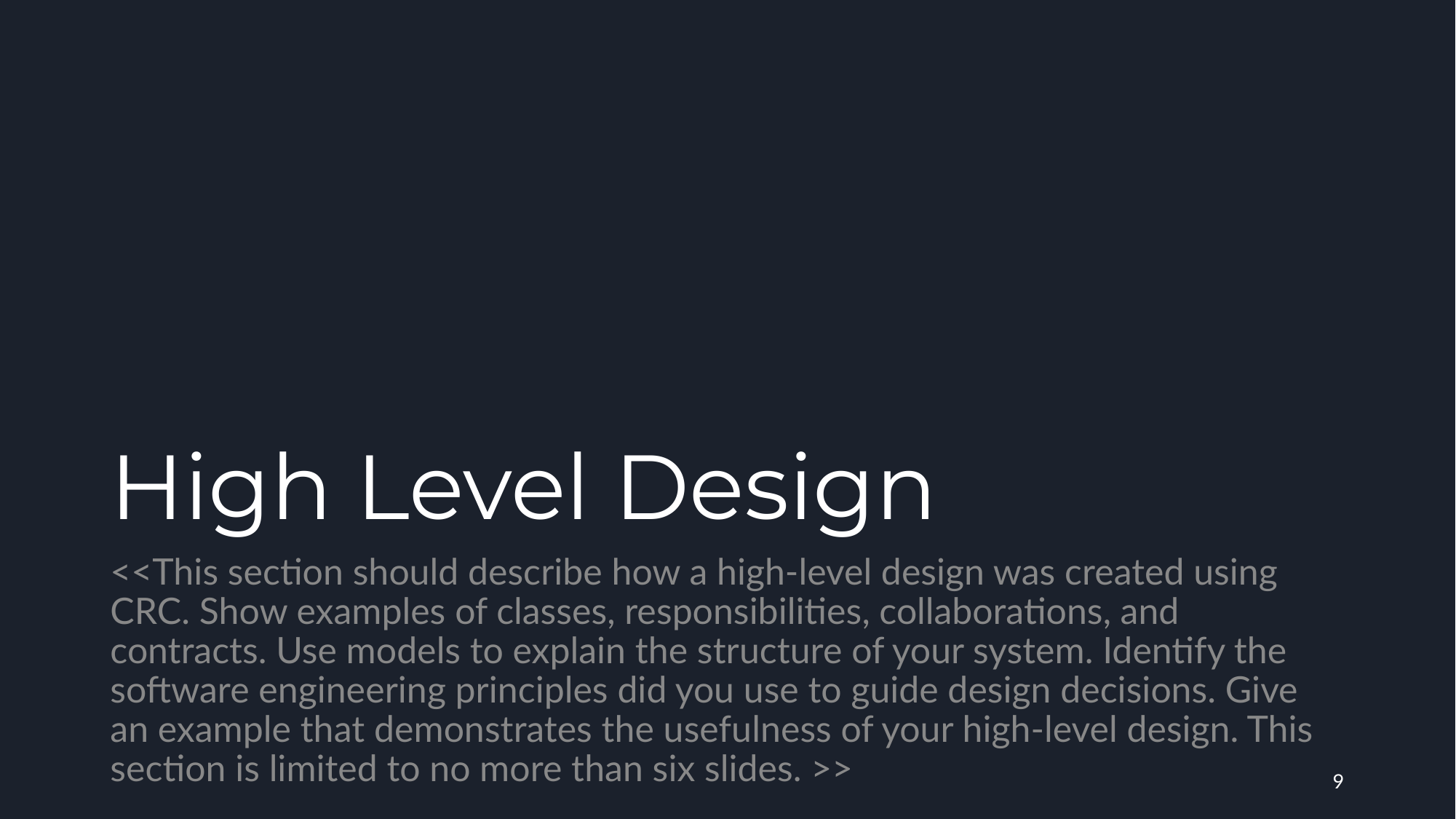

# High Level Design
<<This section should describe how a high-level design was created using CRC. Show examples of classes, responsibilities, collaborations, and contracts. Use models to explain the structure of your system. Identify the software engineering principles did you use to guide design decisions. Give an example that demonstrates the usefulness of your high-level design. This section is limited to no more than six slides. >>

9